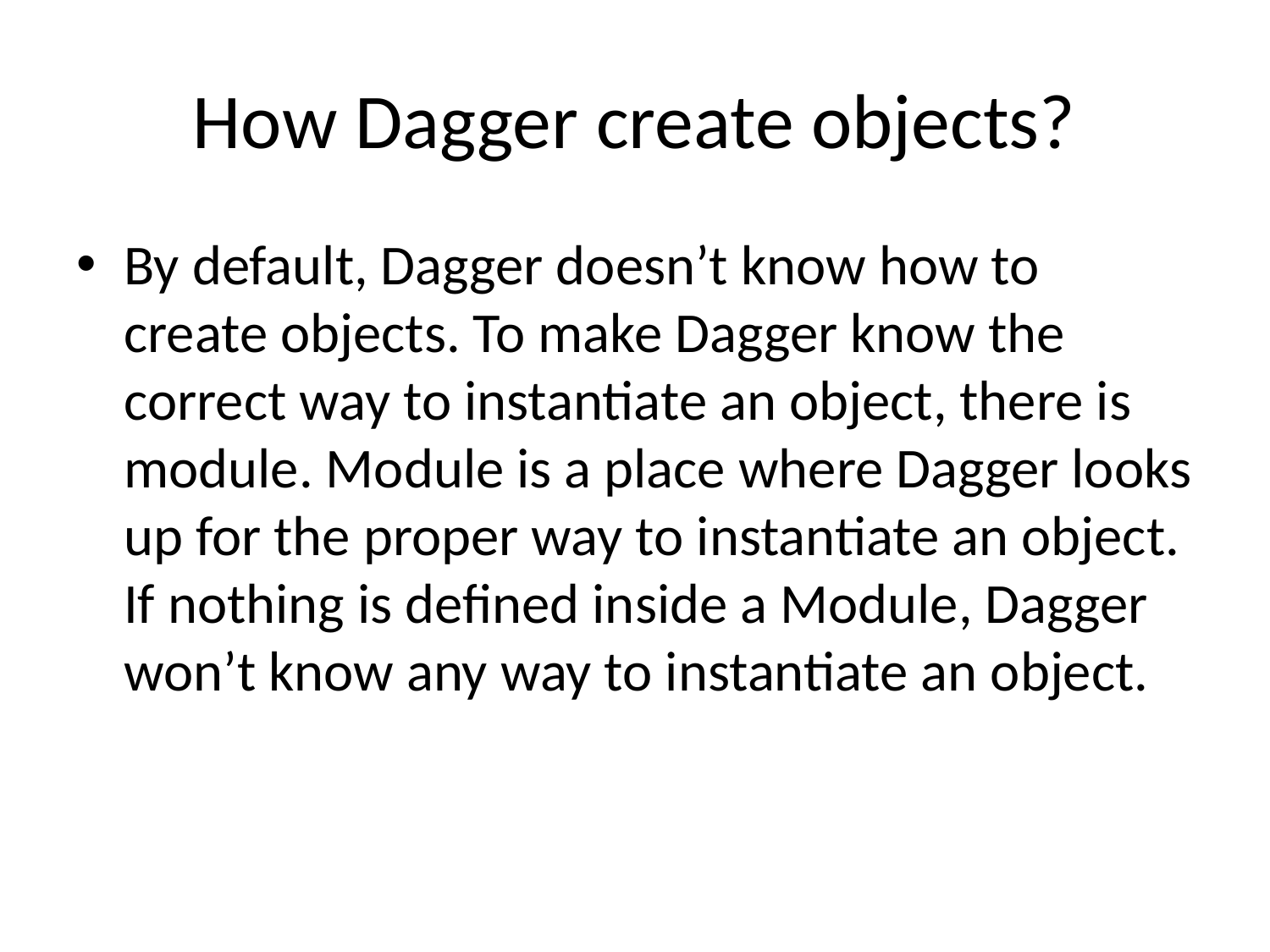

# How Dagger create objects?
By default, Dagger doesn’t know how to create objects. To make Dagger know the correct way to instantiate an object, there is module. Module is a place where Dagger looks up for the proper way to instantiate an object. If nothing is defined inside a Module, Dagger won’t know any way to instantiate an object.